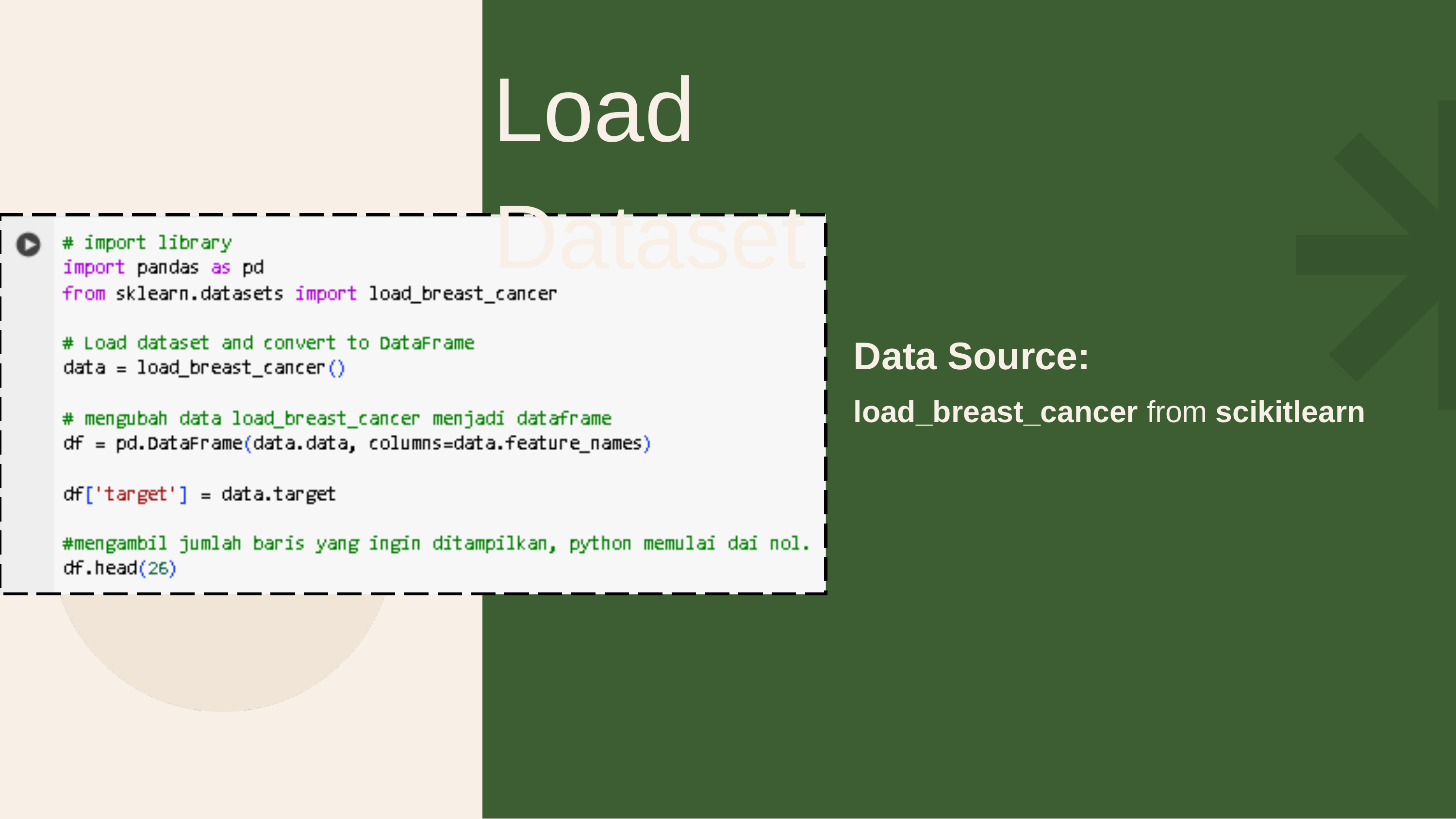

Load Dataset

Data Source:

load_breast_cancer from scikitlearn